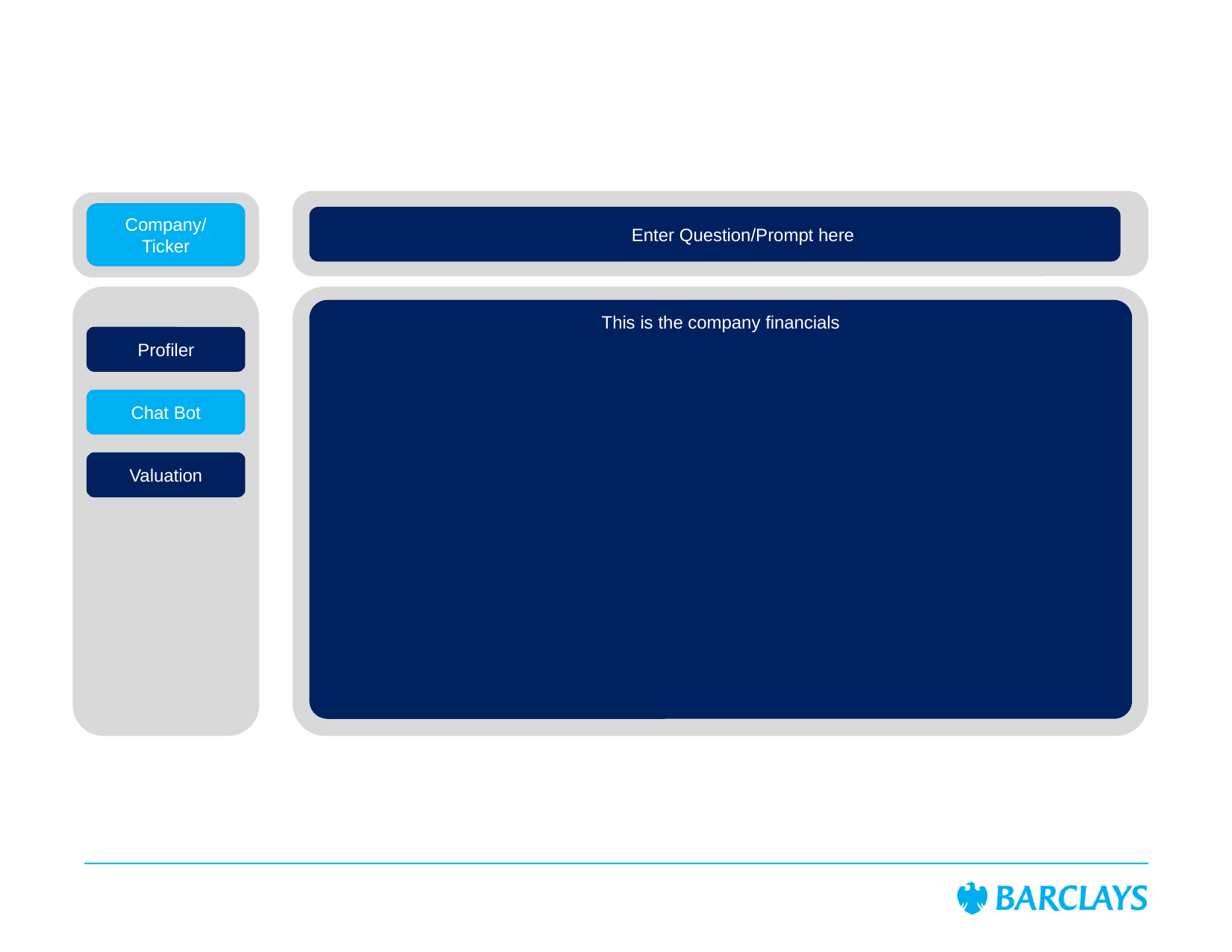

Company/
Ticker
Enter Question/Prompt here

This is the company financials
Profiler
Chat Bot
Valuation